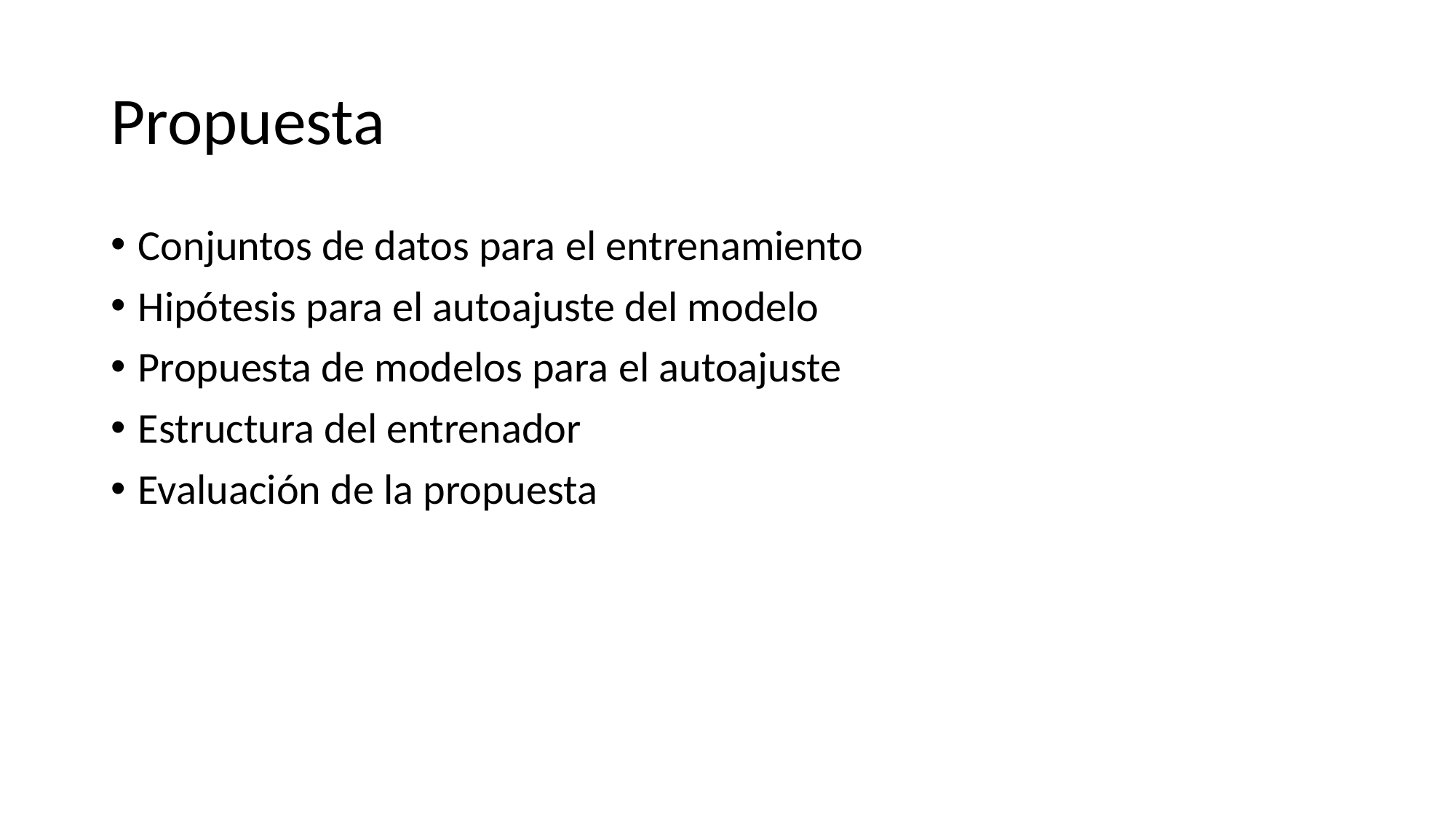

# Propuesta
Conjuntos de datos para el entrenamiento
Hipótesis para el autoajuste del modelo
Propuesta de modelos para el autoajuste
Estructura del entrenador
Evaluación de la propuesta